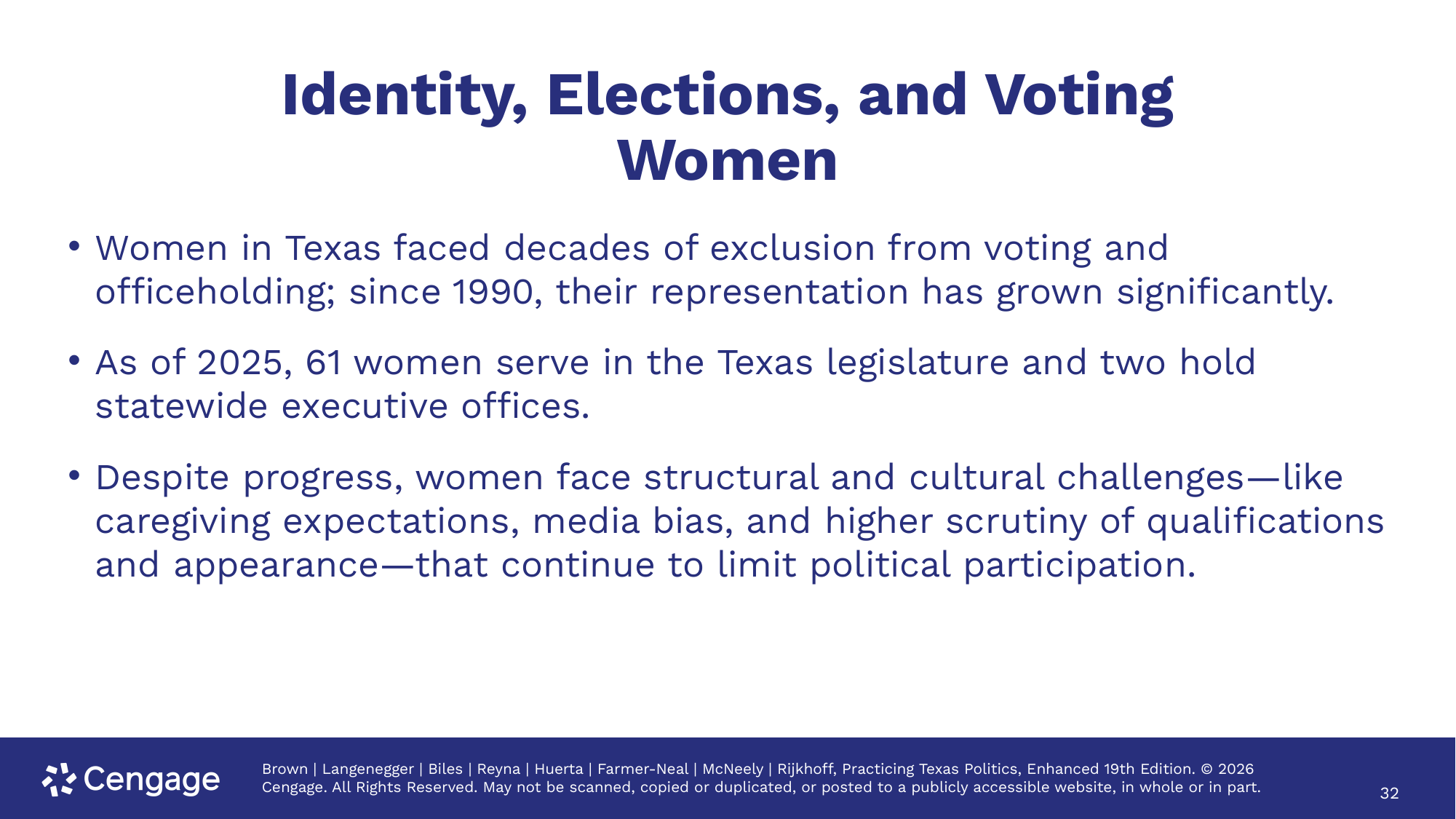

# Identity, Elections, and Voting Women
Women in Texas faced decades of exclusion from voting and officeholding; since 1990, their representation has grown significantly.
As of 2025, 61 women serve in the Texas legislature and two hold statewide executive offices.
Despite progress, women face structural and cultural challenges—like caregiving expectations, media bias, and higher scrutiny of qualifications and appearance—that continue to limit political participation.